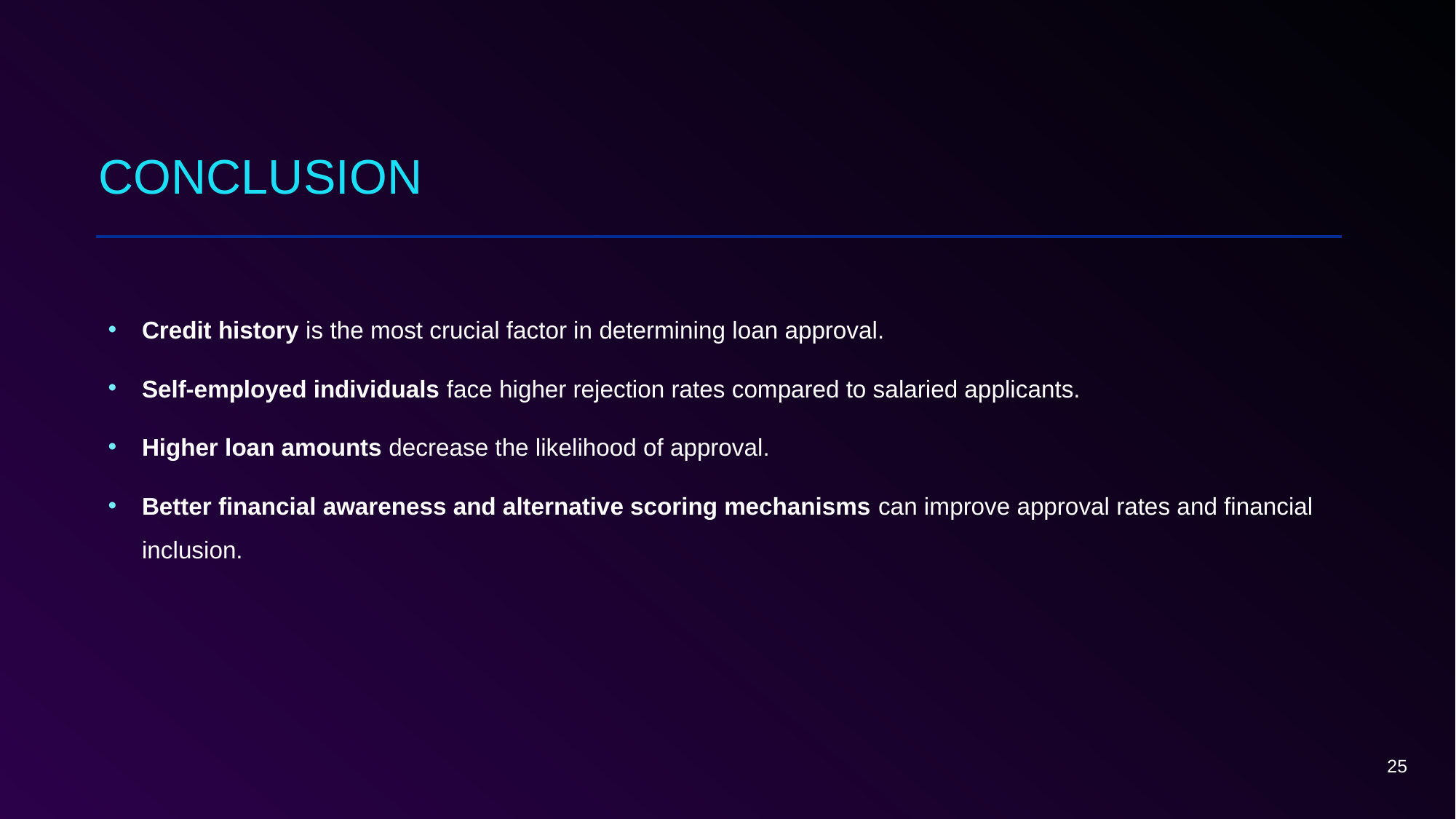

# conclusion
Credit history is the most crucial factor in determining loan approval.
Self-employed individuals face higher rejection rates compared to salaried applicants.
Higher loan amounts decrease the likelihood of approval.
Better financial awareness and alternative scoring mechanisms can improve approval rates and financial inclusion.
25